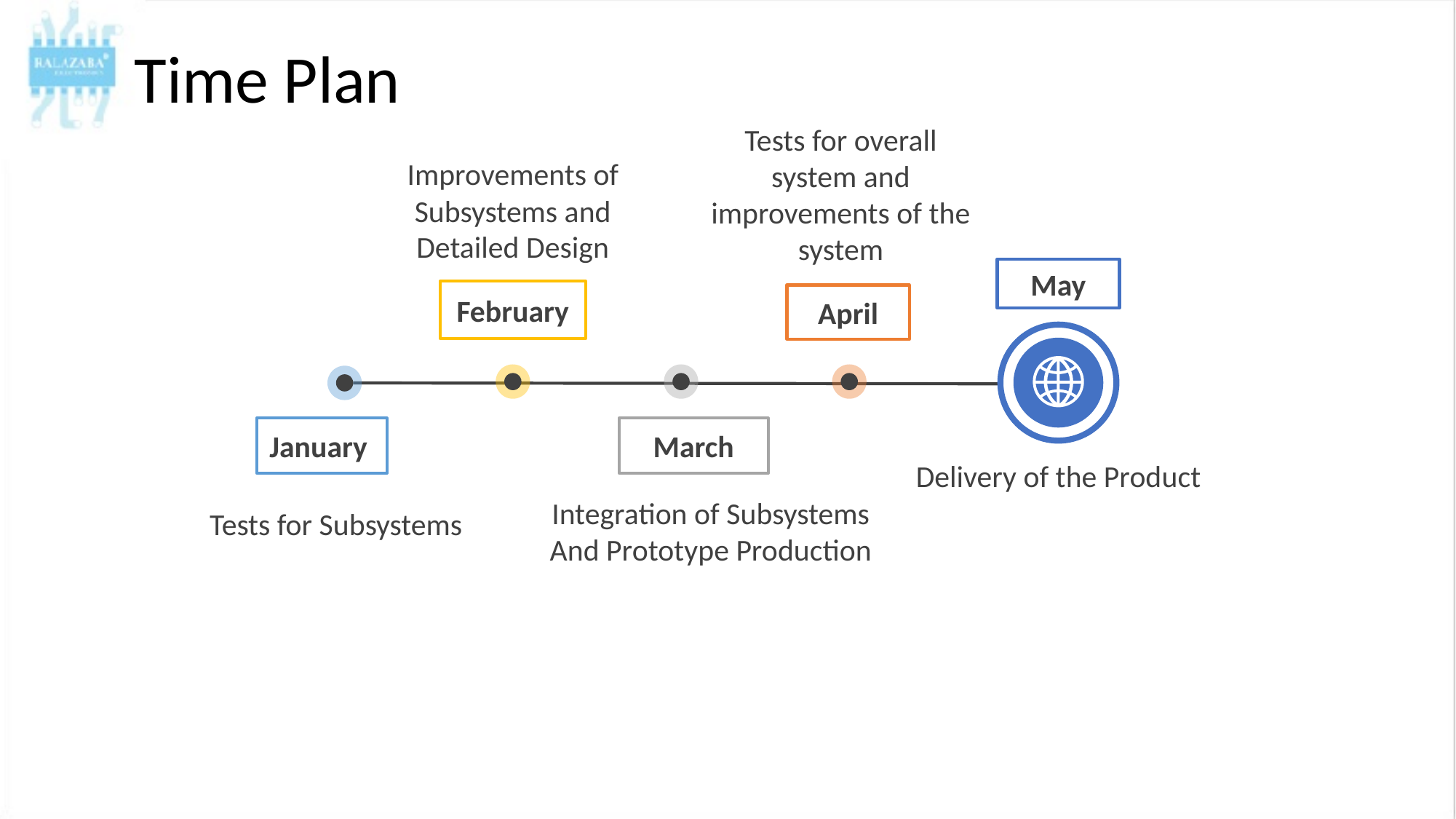

# Time Plan
Tests for overall system and improvements of the system
Improvements of Subsystems and Detailed Design
May
February
April

January
March
Delivery of the Product
Integration of Subsystems And Prototype Production
Tests for Subsystems